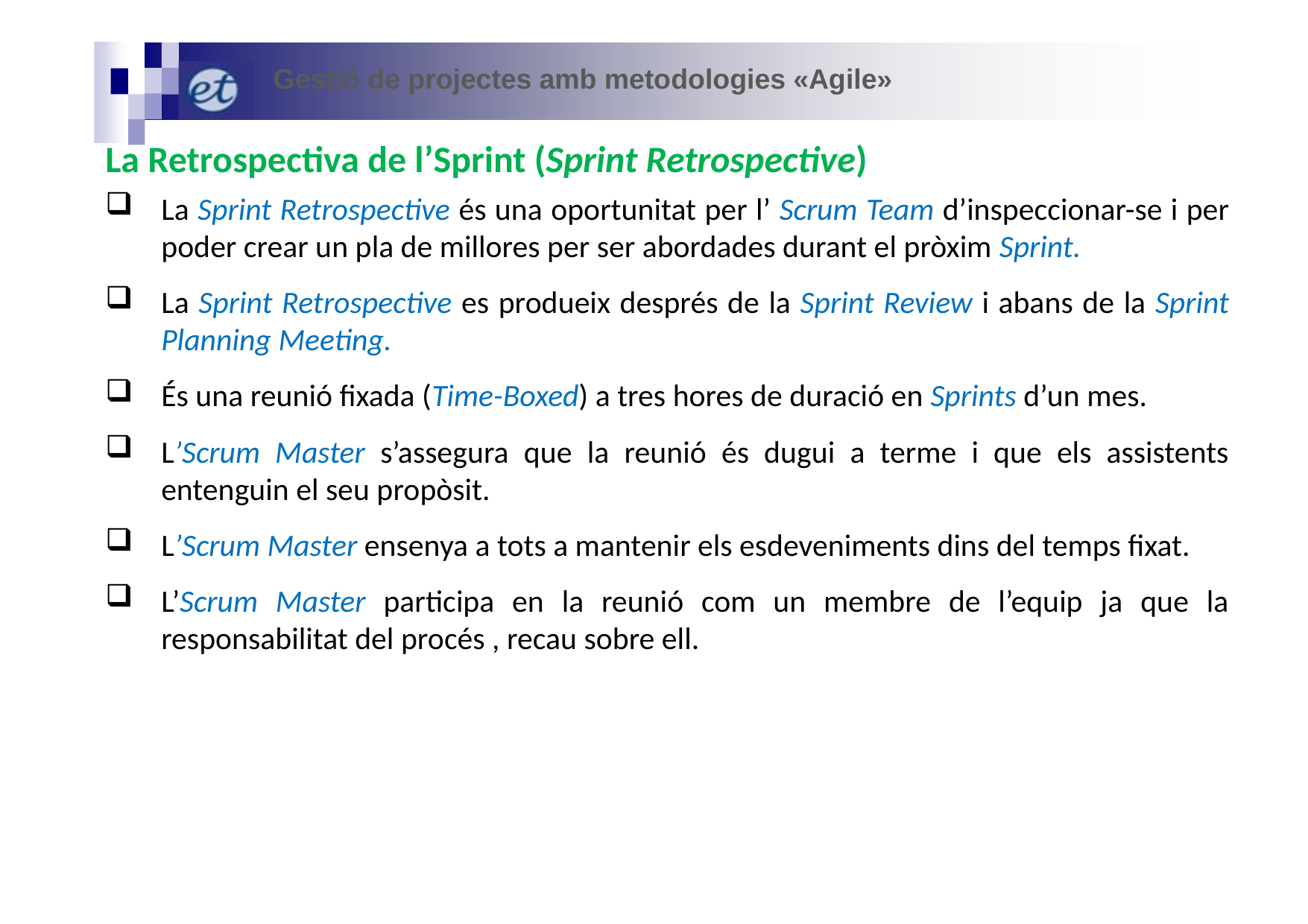

Gestió de projectes amb metodologies «Agile»

La Retrospectiva de l’Sprint (Sprint Retrospective)
La Sprint Retrospective és una oportunitat per l’ Scrum Team d’inspeccionar-se i per poder crear un pla de millores per ser abordades durant el pròxim Sprint.
La Sprint Retrospective es produeix després de la Sprint Review i abans de la Sprint Planning Meeting.
És una reunió fixada (Time-Boxed) a tres hores de duració en Sprints d’un mes.
L’Scrum Master s’assegura que la reunió és dugui a terme i que els assistents entenguin el seu propòsit.
L’Scrum Master ensenya a tots a mantenir els esdeveniments dins del temps fixat.
L’Scrum Master participa en la reunió com un membre de l’equip ja que la responsabilitat del procés , recau sobre ell.